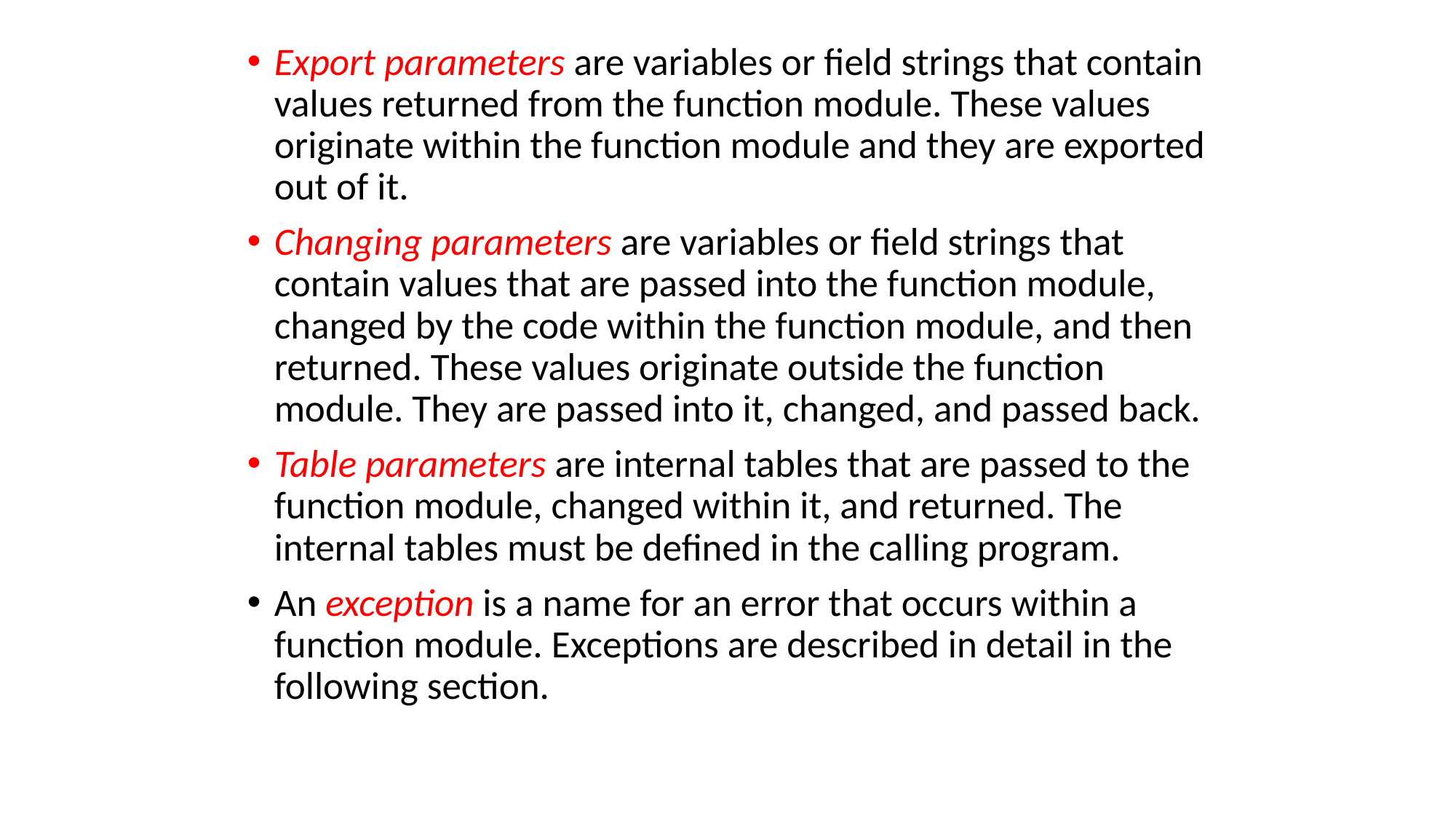

Export parameters are variables or field strings that contain values returned from the function module. These values originate within the function module and they are exported out of it.
Changing parameters are variables or field strings that contain values that are passed into the function module, changed by the code within the function module, and then returned. These values originate outside the function module. They are passed into it, changed, and passed back.
Table parameters are internal tables that are passed to the function module, changed within it, and returned. The internal tables must be defined in the calling program.
An exception is a name for an error that occurs within a function module. Exceptions are described in detail in the following section.